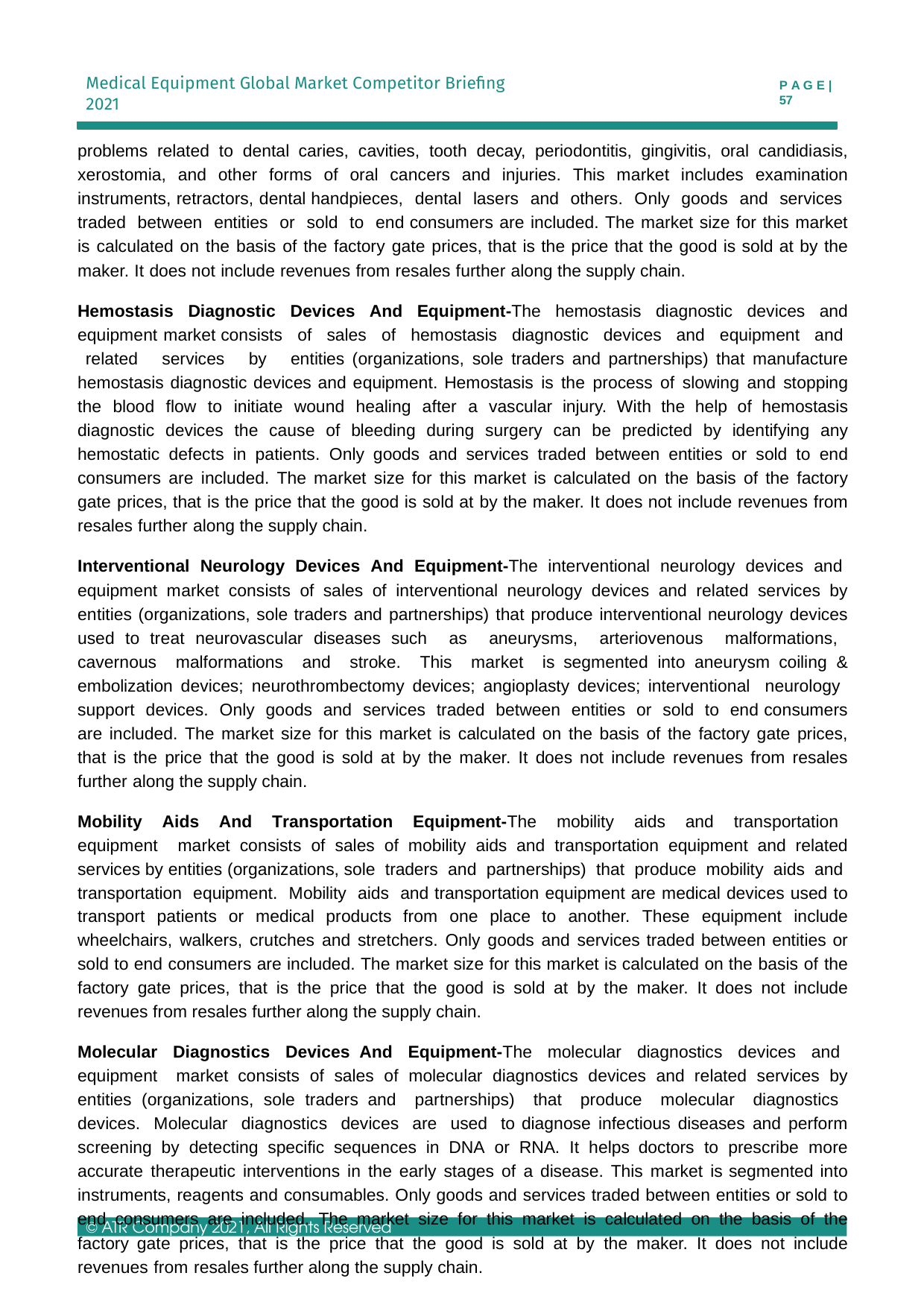

Medical Equipment Global Market Competitor Briefing 2021
P A G E | 57

problems related to dental caries, cavities, tooth decay, periodontitis, gingivitis, oral candidiasis, xerostomia, and other forms of oral cancers and injuries. This market includes examination instruments, retractors, dental handpieces,  dental  lasers  and  others.  Only  goods  and  services  traded  between  entities  or  sold  to  end consumers are included. The market size for this market is calculated on the basis of the factory gate prices, that is the price that the good is sold at by the maker. It does not include revenues from resales further along the supply chain.

Hemostasis Diagnostic Devices And Equipment-The hemostasis diagnostic devices and equipment market consists   of   sales   of   hemostasis   diagnostic   devices   and   equipment   and   related   services   by   entities (organizations, sole traders and partnerships) that manufacture hemostasis diagnostic devices and equipment. Hemostasis is the process of slowing and stopping the blood flow to initiate wound healing after a vascular injury. With the help of hemostasis diagnostic devices the cause of bleeding during surgery can be predicted by identifying any hemostatic defects in patients. Only goods and services traded between entities or sold to end consumers are included. The market size for this market is calculated on the basis of the factory gate prices, that is the price that the good is sold at by the maker. It does not include revenues from resales further along the supply chain.

Interventional  Neurology  Devices  And  Equipment-The  interventional  neurology  devices  and  equipment market consists of sales of interventional neurology devices and related services by entities (organizations, sole traders and partnerships) that produce interventional neurology devices used to treat neurovascular diseases such  as  aneurysms,  arteriovenous  malformations,  cavernous  malformations  and  stroke.  This  market  is segmented into aneurysm coiling & embolization devices; neurothrombectomy devices; angioplasty devices; interventional  neurology  support  devices.  Only  goods  and  services  traded  between  entities  or  sold  to  end consumers are included. The market size for this market is calculated on the basis of the factory gate prices, that is the price that the good is sold at by the maker. It does not include revenues from resales further along the supply chain.

Mobility  Aids  And  Transportation  Equipment-The  mobility  aids  and  transportation  equipment  market consists of sales of mobility aids and transportation equipment and related services by entities (organizations, sole  traders  and  partnerships)  that  produce  mobility  aids  and  transportation  equipment.  Mobility  aids  and transportation equipment are medical devices used to transport patients or medical products from one place to another. These equipment include wheelchairs, walkers, crutches and stretchers. Only goods and services traded between entities or sold to end consumers are included. The market size for this market is calculated on the basis of the factory gate prices, that is the price that the good is sold at by the maker. It does not include revenues from resales further along the supply chain.

Molecular  Diagnostics  Devices And  Equipment-The  molecular  diagnostics  devices  and  equipment  market consists of sales of molecular diagnostics devices and related services by entities (organizations, sole traders and  partnerships)  that  produce  molecular  diagnostics  devices.  Molecular  diagnostics  devices  are  used  to diagnose infectious diseases and perform screening by detecting specific sequences in DNA or RNA. It helps doctors to prescribe more accurate therapeutic interventions in the early stages of a disease. This market is segmented into instruments, reagents and consumables. Only goods and services traded between entities or sold to end consumers are included. The market size for this market is calculated on the basis of the factory gate prices, that is the price that the good is sold at by the maker. It does not include revenues from resales further along the supply chain.
© ATR Company 2021, All Rights Reserved